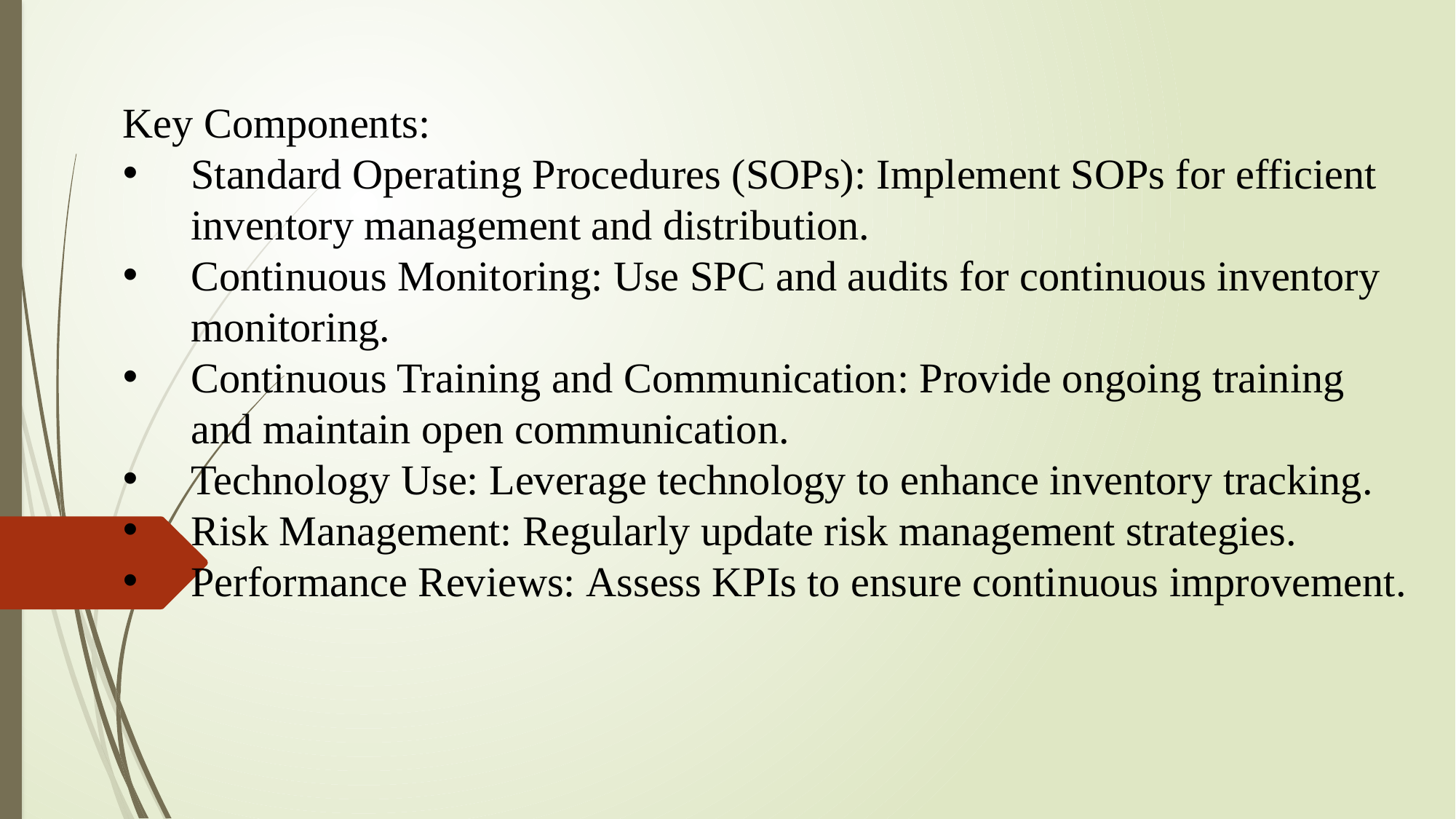

Key Components:
Standard Operating Procedures (SOPs): Implement SOPs for efficient inventory management and distribution.
Continuous Monitoring: Use SPC and audits for continuous inventory monitoring.
Continuous Training and Communication: Provide ongoing training and maintain open communication.
Technology Use: Leverage technology to enhance inventory tracking.
Risk Management: Regularly update risk management strategies.
Performance Reviews: Assess KPIs to ensure continuous improvement.